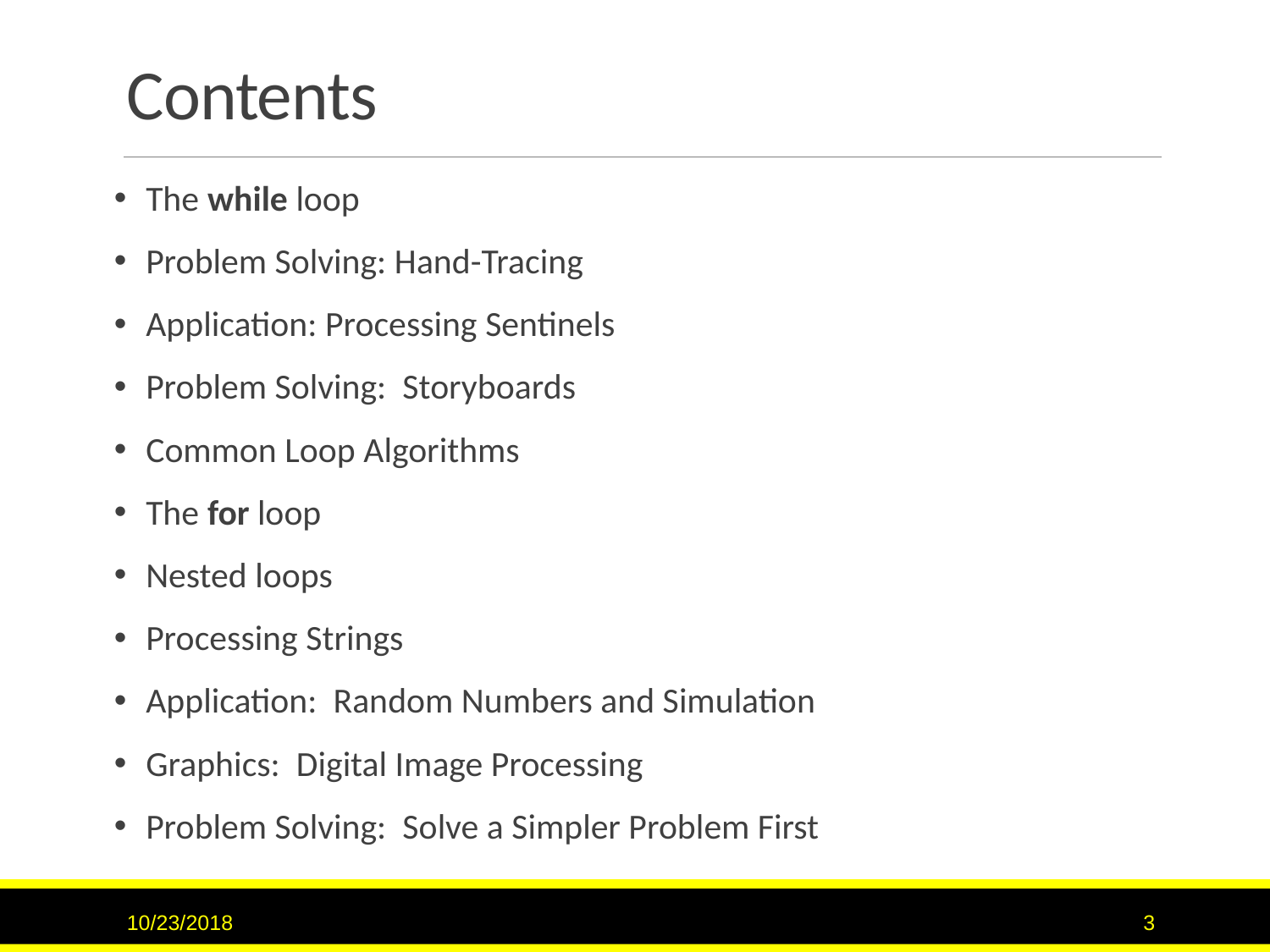

# Contents
The while loop
Problem Solving: Hand-Tracing
Application: Processing Sentinels
Problem Solving:  Storyboards
Common Loop Algorithms
The for loop
Nested loops
Processing Strings
Application:  Random Numbers and Simulation
Graphics:  Digital Image Processing
Problem Solving:  Solve a Simpler Problem First
10/23/2018
3